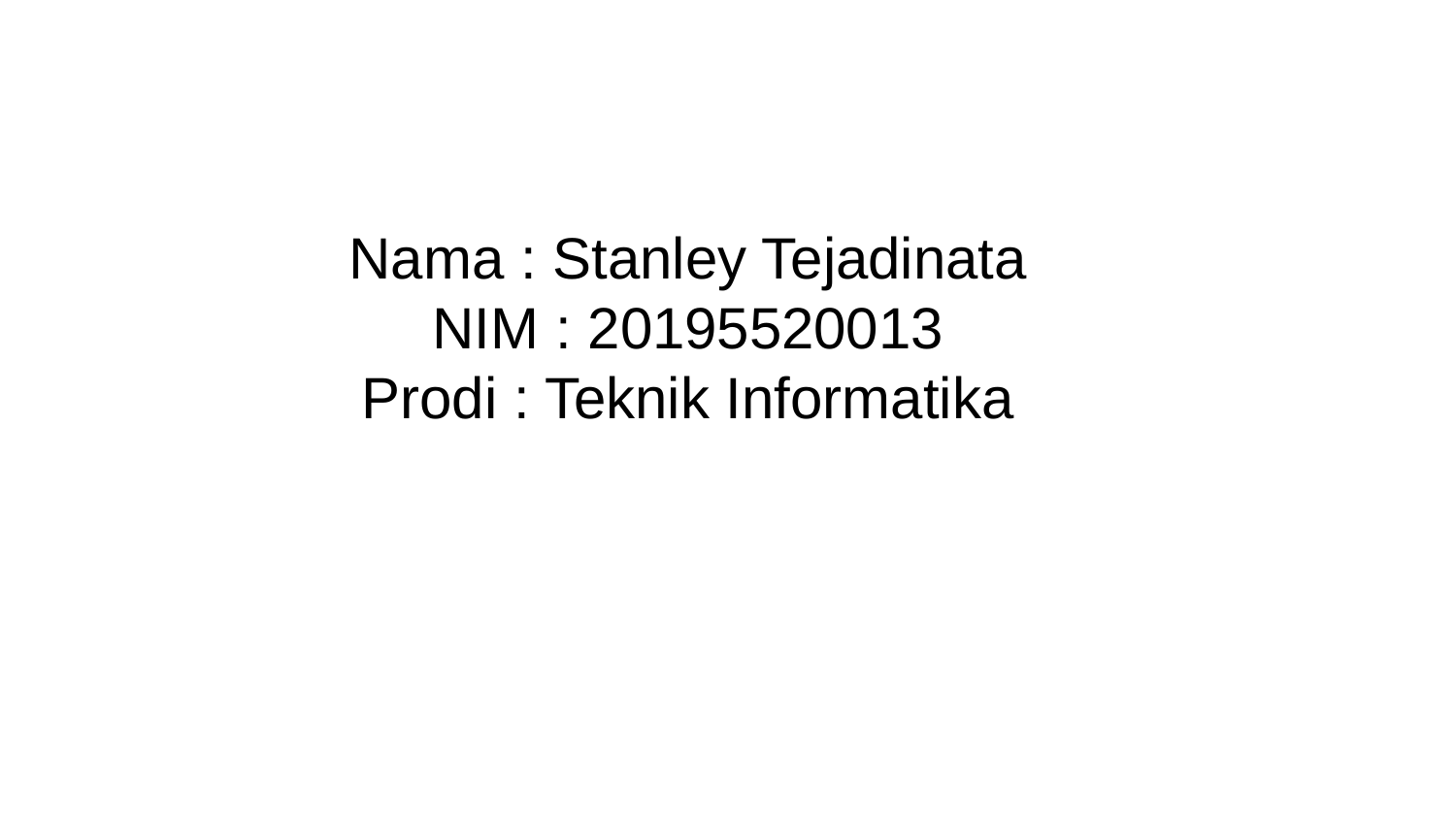

# Nama : Stanley Tejadinata
NIM : 20195520013
Prodi : Teknik Informatika